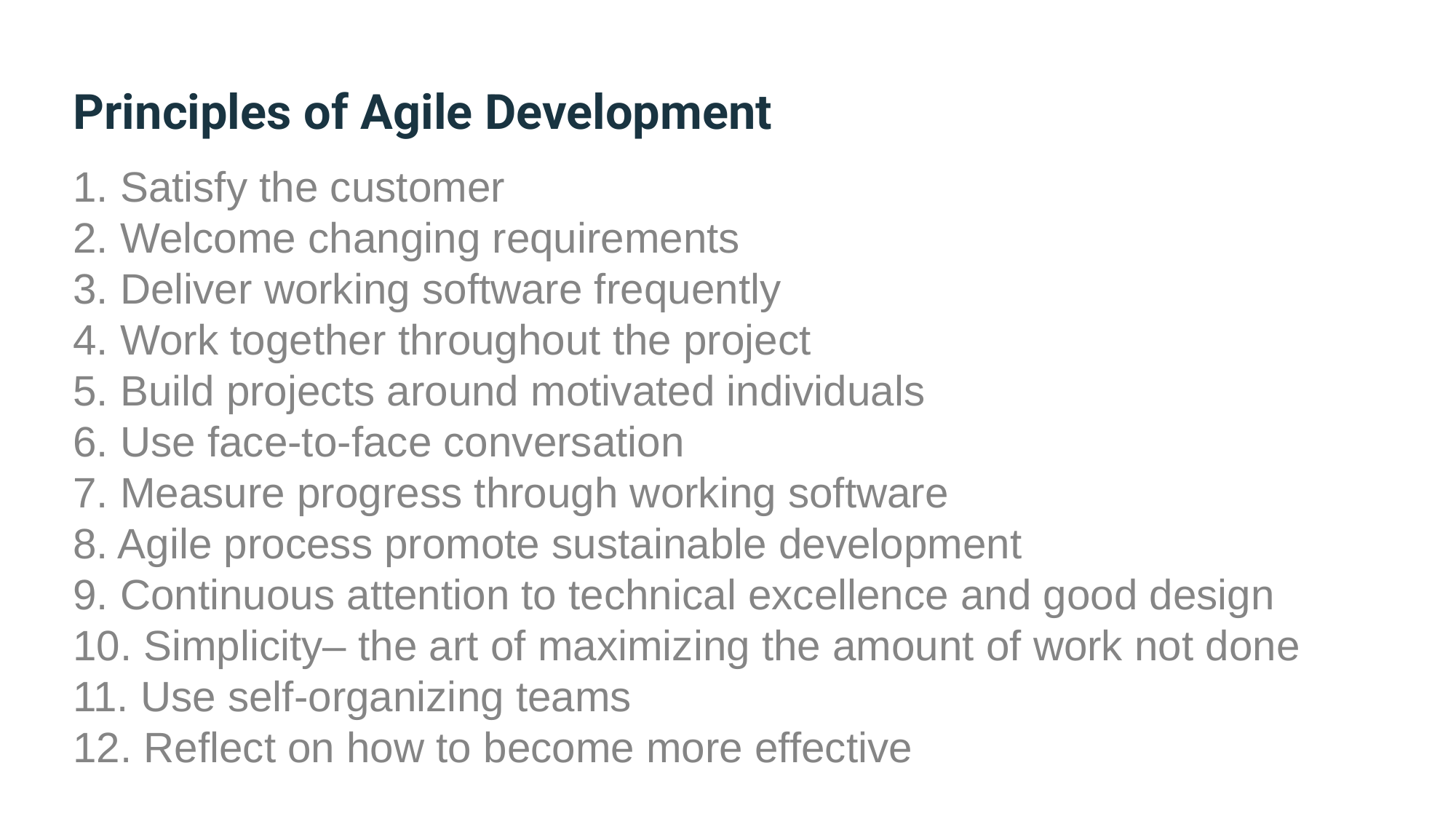

# Principles of Agile Development
1. Satisfy the customer
2. Welcome changing requirements
3. Deliver working software frequently
4. Work together throughout the project
5. Build projects around motivated individuals
6. Use face-to-face conversation
7. Measure progress through working software
8. Agile process promote sustainable development
9. Continuous attention to technical excellence and good design
10. Simplicity– the art of maximizing the amount of work not done
11. Use self-organizing teams
12. Reflect on how to become more effective